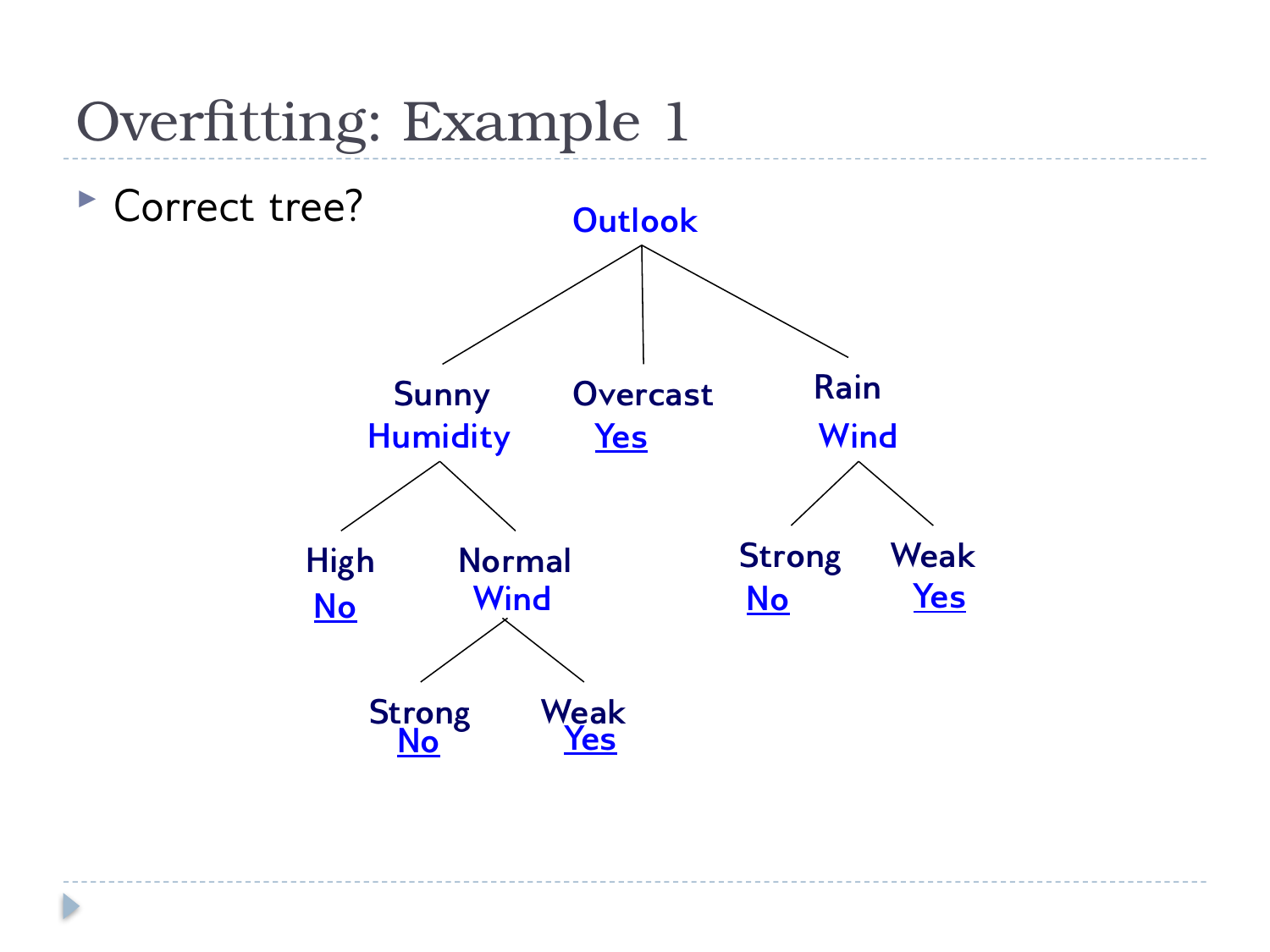

# Overfitting: Example 1
Correct tree?
Outlook
Rain
Sunny
Overcast
Humidity
Yes
Wind
Strong
Weak
High
Normal
Yes
Wind
No
No
Strong
Weak
Yes
No